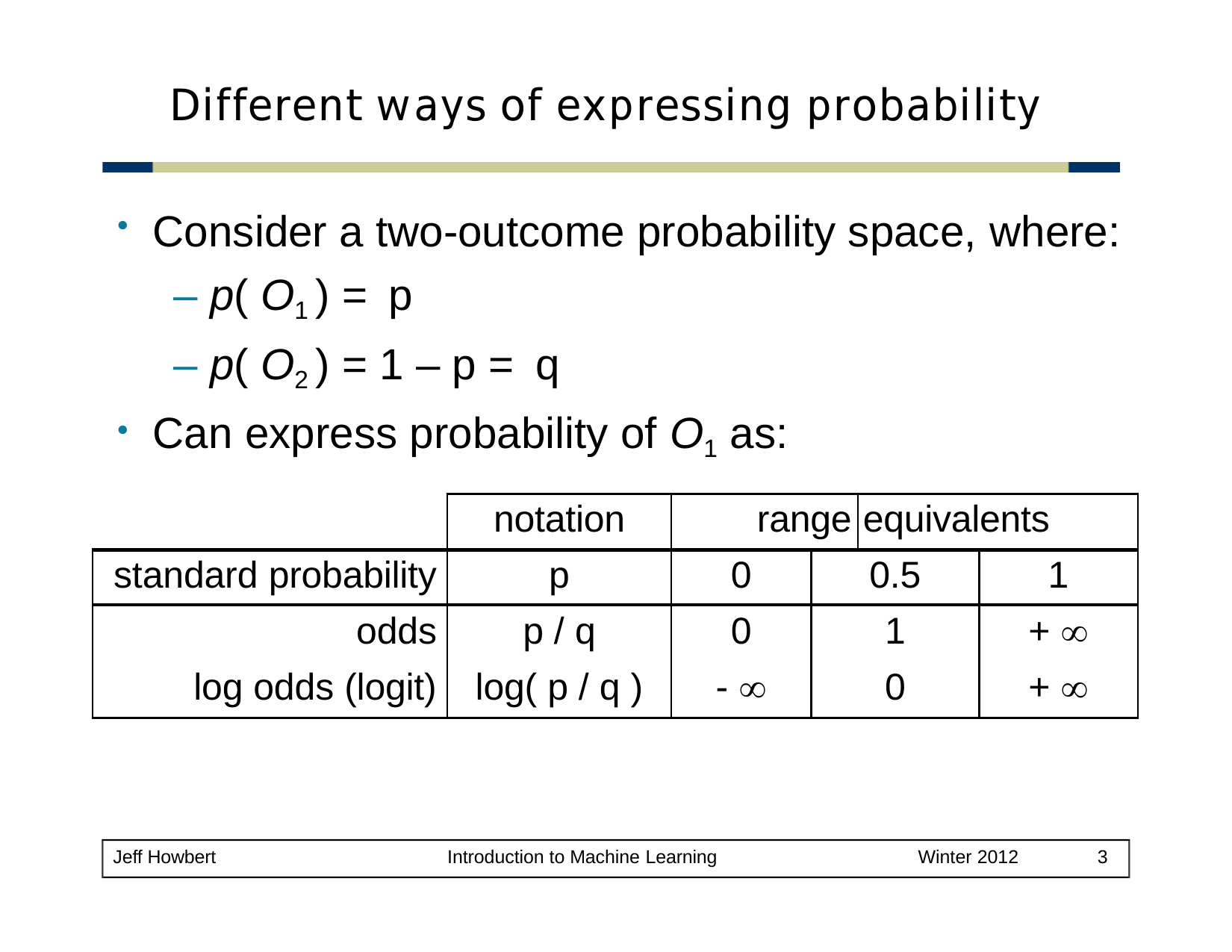

Different ways of expressing probability

Consider a two-outcome probability space, where:
– p( O1 ) = p
– p( O2 ) = 1 – p = q
Can express probability of O1 as:

|  | notation | range |  | equivalents |  |
| --- | --- | --- | --- | --- | --- |
| standard probability | p | 0 | 0.5 |  | 1 |
| odds | p / q | 0 | 1 |  | + ∞ |
| log odds (logit) | log( p / q ) | - ∞ | 0 |  | + ∞ |

Jeff Howbert
Introduction to Machine Learning
Winter 2012
3